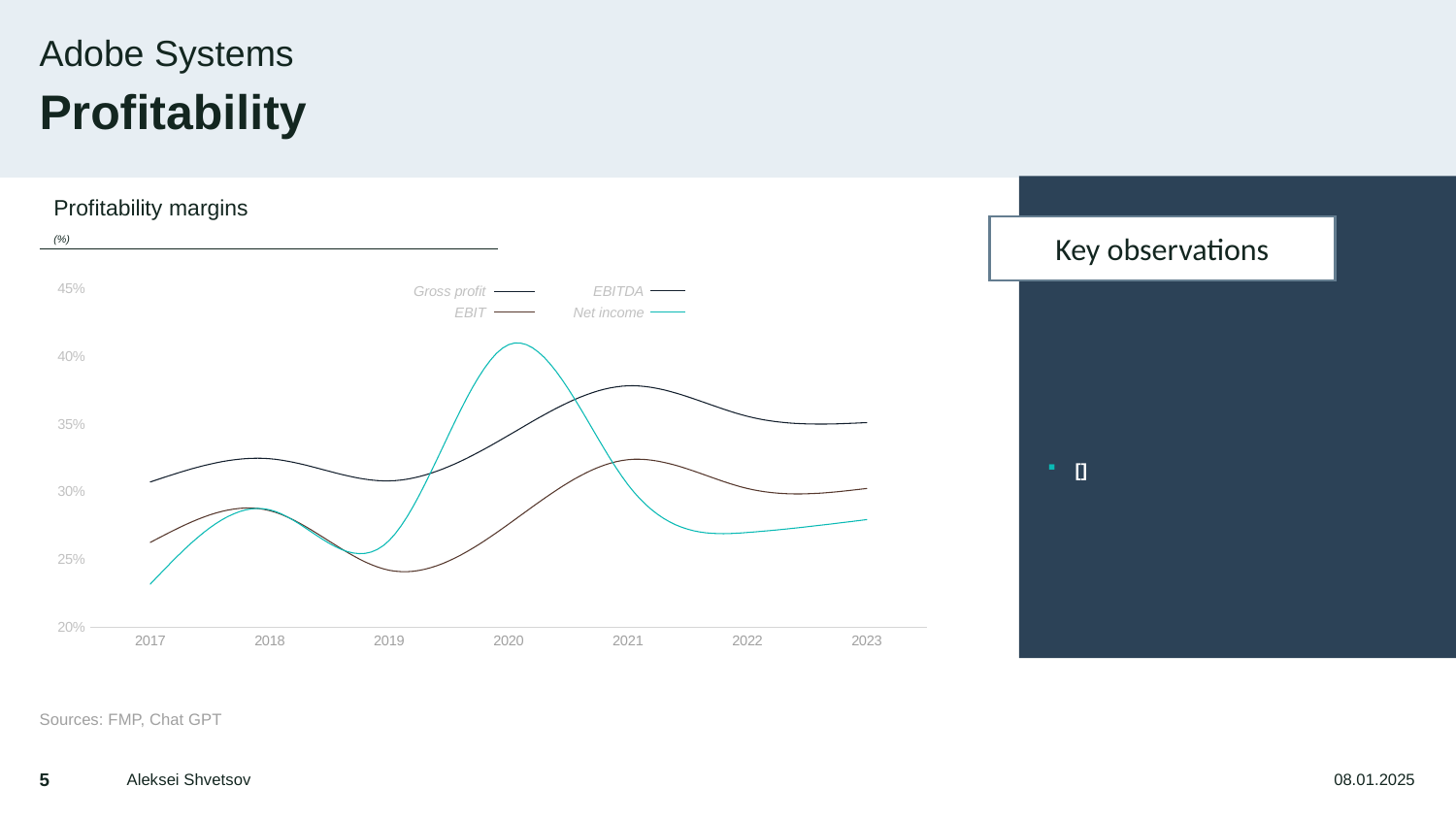

Adobe Systems
# Profitability
Profitability margins
(%)
Key observations

### Chart

| Category | gp maring | EBITDA margin | EBIT margin | NI margin |
|---|---|---|---|---|
| 2017 | 0.8616051074401785 | 0.30742388041917385 | 0.2627759619420928 | 0.232000662877037 |
| 2018 | 0.8676635723910765 | 0.32463647872737217 | 0.2862653056342807 | 0.28690716553075035 |
| 2019 | 0.8502662672024565 | 0.3082332337955029 | 0.24229021930040892 | 0.26420011928785 |
| 2020 | 0.8661796705004663 | 0.3418557662418402 | 0.2762667081131489 | 0.4087659309916071 |
| 2021 | 0.8818498574596135 | 0.37846056382641746 | 0.32391510928096295 | 0.3054798859676908 |
| 2022 | 0.8770305577643985 | 0.3559581960695217 | 0.3026241054186073 | 0.27013518118823127 |
| 2023 | 0.878716059559998 | 0.3512803338657324 | 0.3026431037147715 | 0.2796640733680251 |
Gross profit
EBITDA
[]
EBIT
Net income

Sources: FMP, Chat GPT
5
Aleksei Shvetsov
08.01.2025